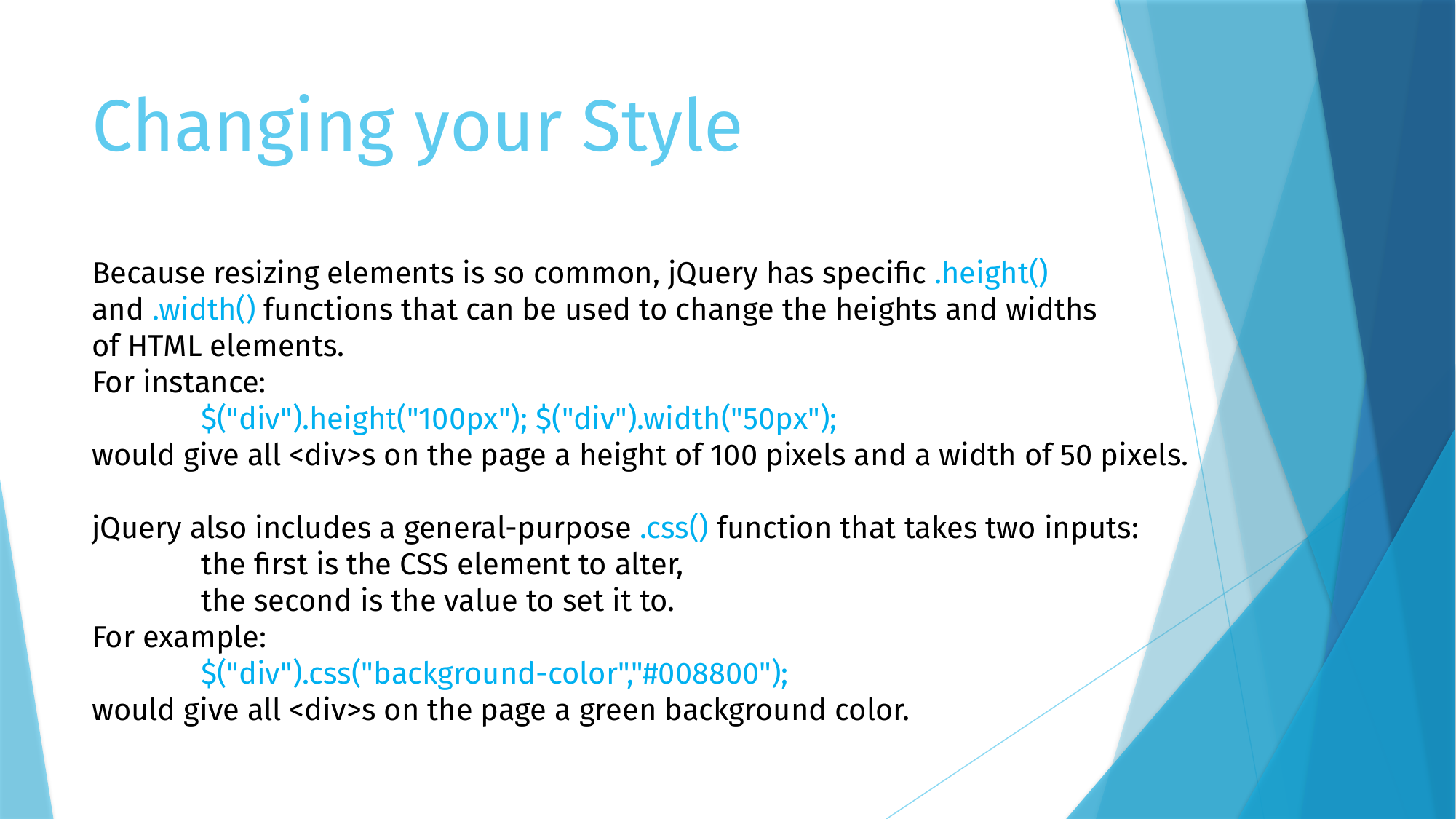

# Changing your Style
Because resizing elements is so common, jQuery has specific .height()
and .width() functions that can be used to change the heights and widths
of HTML elements.
For instance:
	$("div").height("100px"); $("div").width("50px");
would give all <div>s on the page a height of 100 pixels and a width of 50 pixels.

jQuery also includes a general-purpose .css() function that takes two inputs:
	the first is the CSS element to alter,
	the second is the value to set it to.
For example:
	$("div").css("background-color","#008800");
would give all <div>s on the page a green background color.